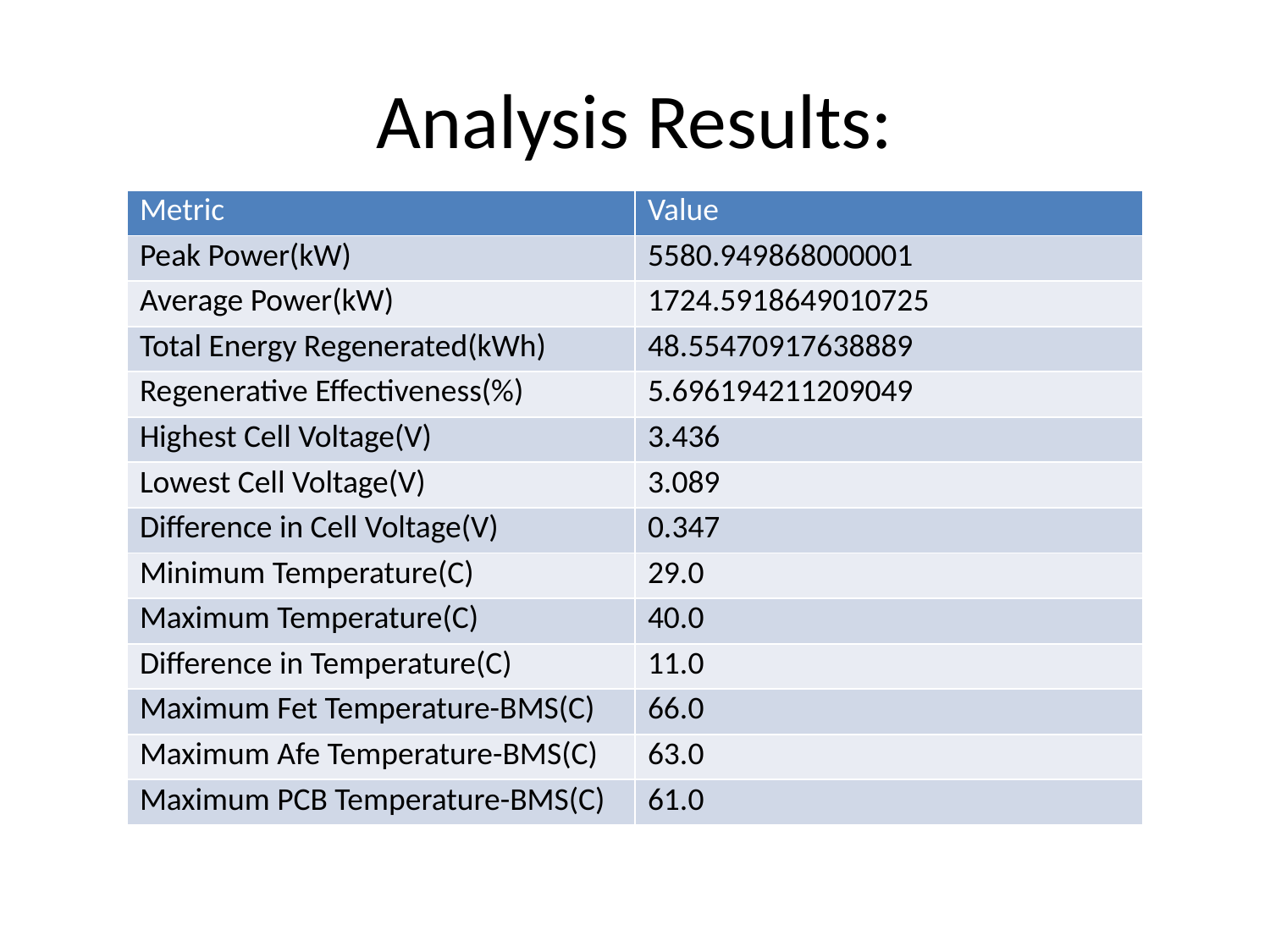

# Analysis Results:
| Metric | Value |
| --- | --- |
| Peak Power(kW) | 5580.949868000001 |
| Average Power(kW) | 1724.5918649010725 |
| Total Energy Regenerated(kWh) | 48.55470917638889 |
| Regenerative Effectiveness(%) | 5.696194211209049 |
| Highest Cell Voltage(V) | 3.436 |
| Lowest Cell Voltage(V) | 3.089 |
| Difference in Cell Voltage(V) | 0.347 |
| Minimum Temperature(C) | 29.0 |
| Maximum Temperature(C) | 40.0 |
| Difference in Temperature(C) | 11.0 |
| Maximum Fet Temperature-BMS(C) | 66.0 |
| Maximum Afe Temperature-BMS(C) | 63.0 |
| Maximum PCB Temperature-BMS(C) | 61.0 |